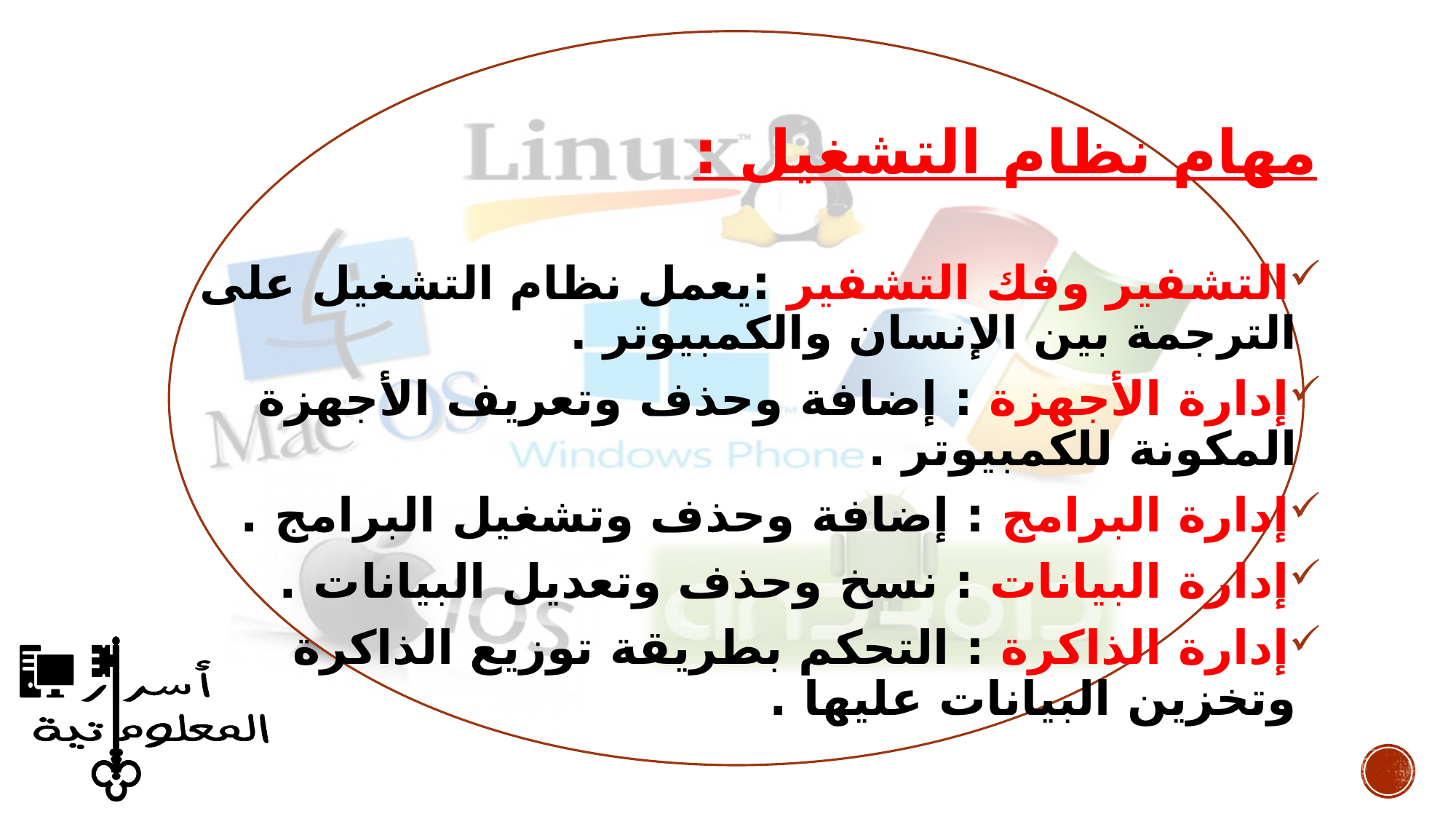

# مهام نظام التشغيل :
التشفير وفك التشفير :يعمل نظام التشغيل على الترجمة بين الإنسان والكمبيوتر .
إدارة الأجهزة : إضافة وحذف وتعريف الأجهزة المكونة للكمبيوتر .
إدارة البرامج : إضافة وحذف وتشغيل البرامج .
إدارة البيانات : نسخ وحذف وتعديل البيانات .
إدارة الذاكرة : التحكم بطريقة توزيع الذاكرة وتخزين البيانات عليها .